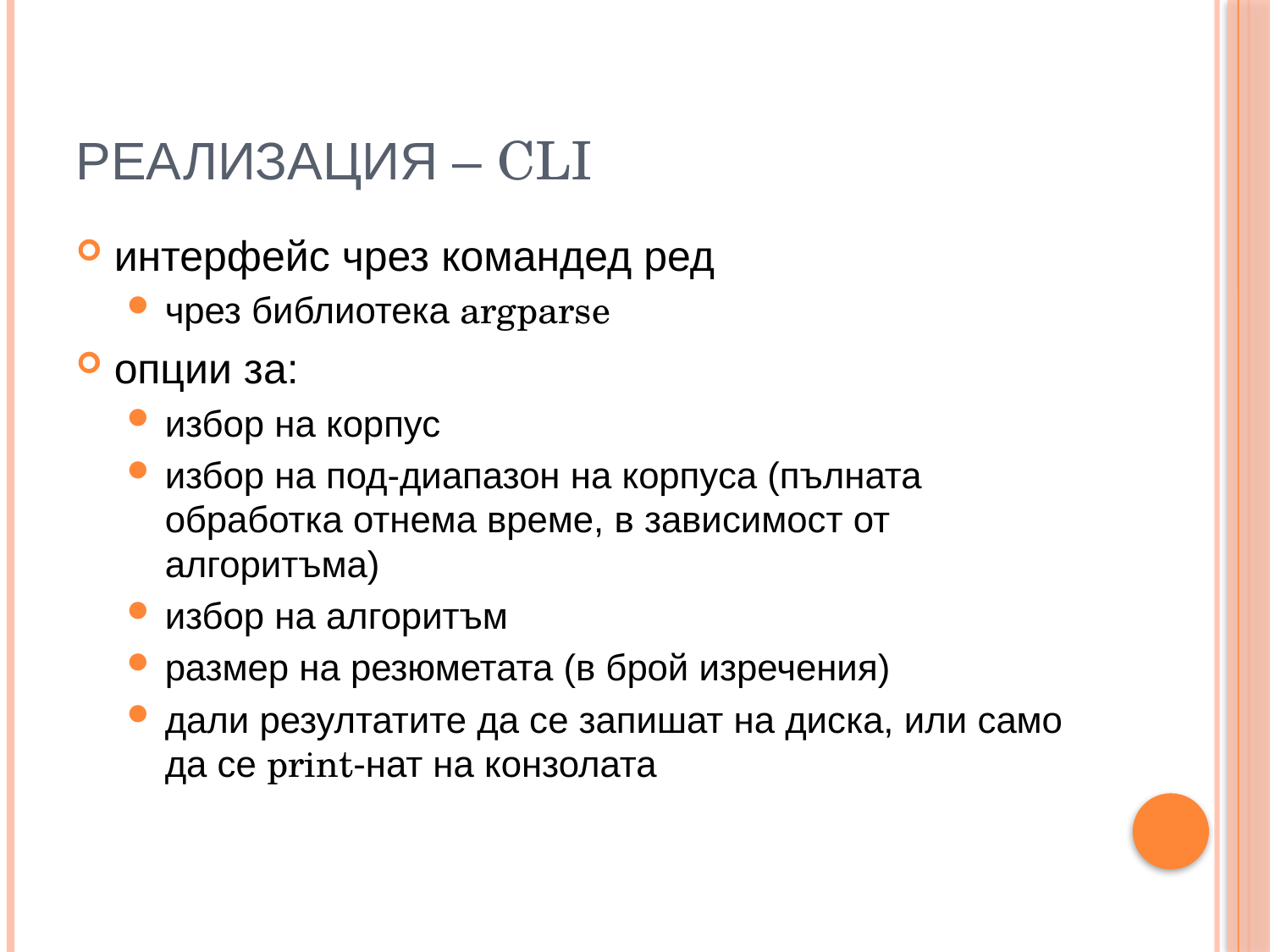

# Реализация – CLI
интерфейс чрез командед ред
чрез библиотека argparse
опции за:
избор на корпус
избор на под-диапазон на корпуса (пълната обработка отнема време, в зависимост от алгоритъма)
избор на алгоритъм
размер на резюметата (в брой изречения)
дали резултатите да се запишат на диска, или само да се print-нат на конзолата